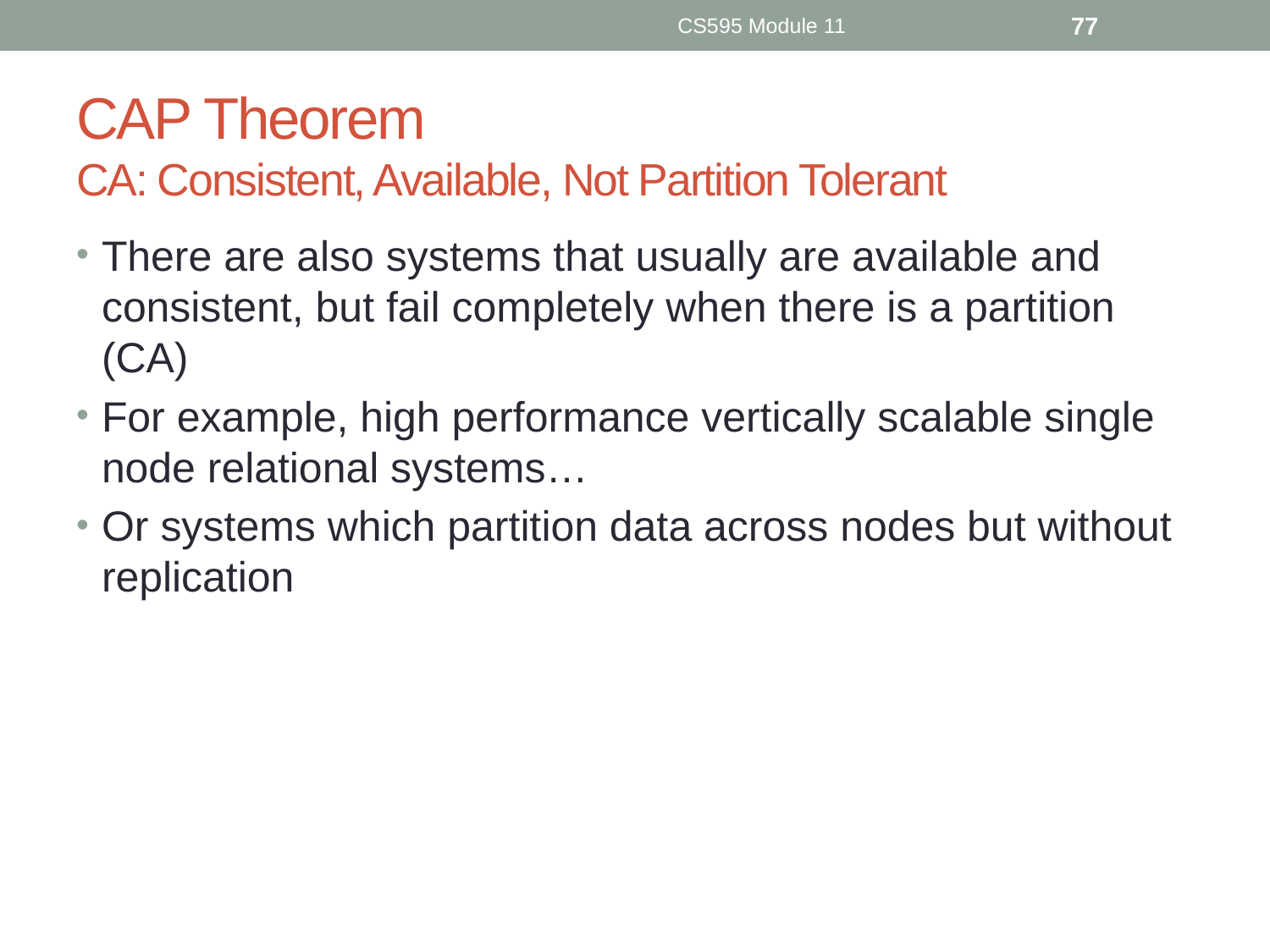

CS595 Module 11
77
# CAP Theorem CA: Consistent, Available, Not Partition Tolerant
There are also systems that usually are available and consistent, but fail completely when there is a partition (CA)
For example, high performance vertically scalable single node relational systems…
Or systems which partition data across nodes but without replication